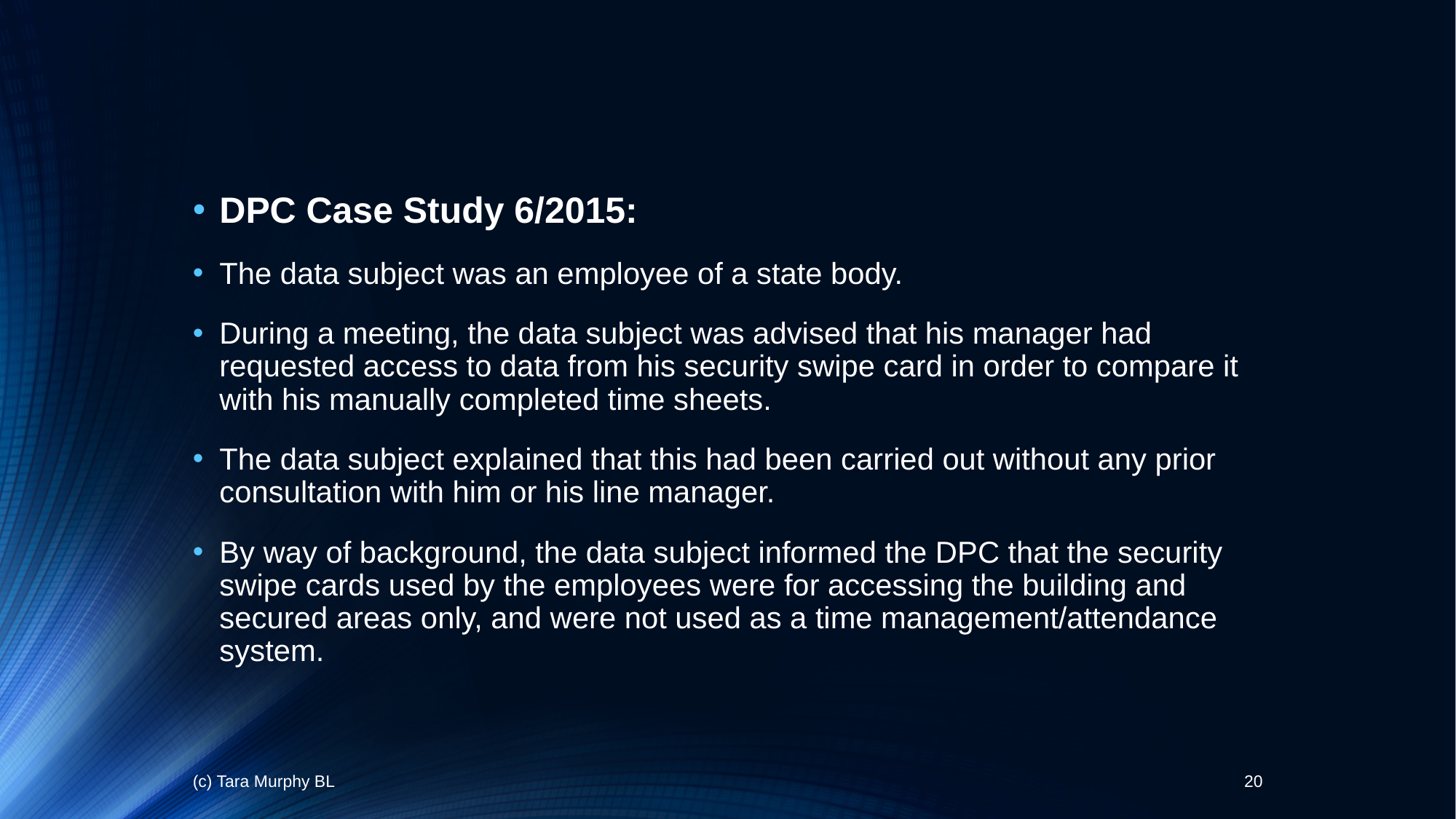

DPC Case Study 6/2015:
The data subject was an employee of a state body.
During a meeting, the data subject was advised that his manager had requested access to data from his security swipe card in order to compare it with his manually completed time sheets.
The data subject explained that this had been carried out without any prior consultation with him or his line manager.
By way of background, the data subject informed the DPC that the security swipe cards used by the employees were for accessing the building and secured areas only, and were not used as a time management/attendance system.
(c) Tara Murphy BL
20